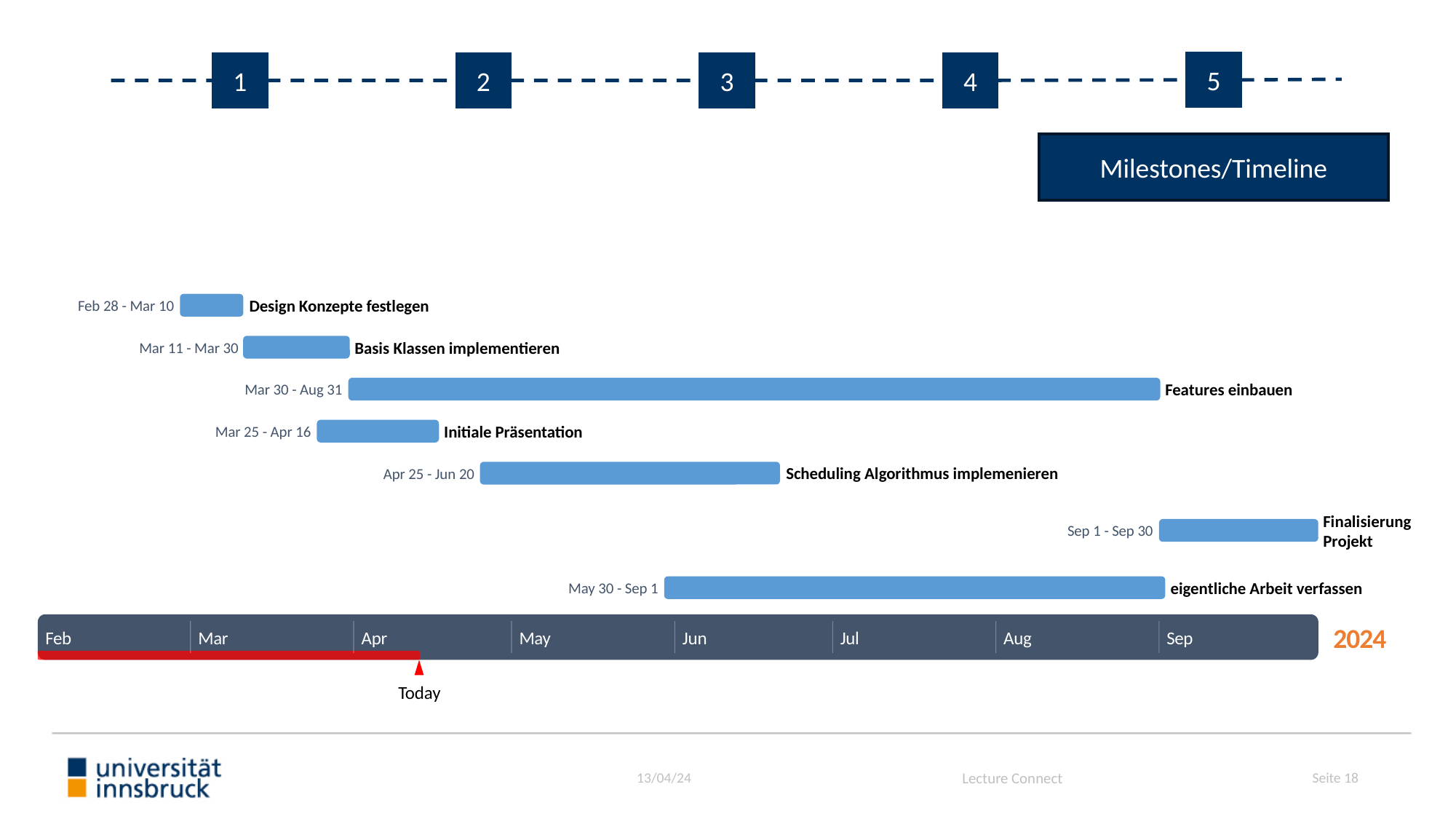

5
1
1
2
2
3
3
4
4

Milestones/Timeline
Design Konzepte festlegen
Feb 28 - Mar 10

Basis Klassen implementieren
Mar 11 - Mar 30

Features einbauen
Mar 30 - Aug 31

Initiale Präsentation
Mar 25 - Apr 16

Scheduling Algorithmus implemenieren
Apr 25 - Jun 20

Finalisierung Projekt
Sep 1 - Sep 30

eigentliche Arbeit verfassen
May 30 - Sep 1

2024

Feb
Mar
Apr
May
Jun
Jul
Aug
Sep

Today
Seite 18
13/04/24
Lecture Connect